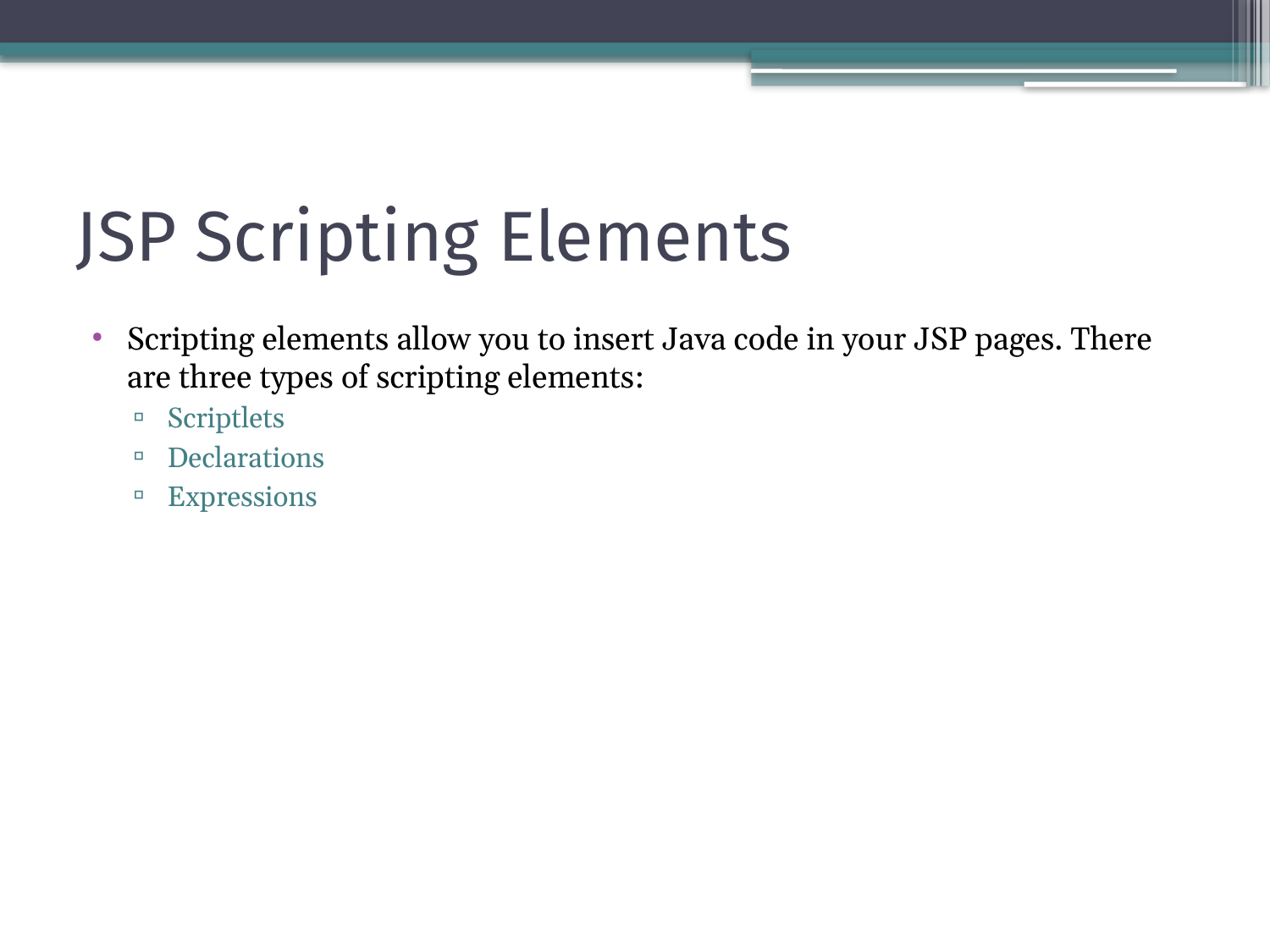

# JSP Scripting Elements
Scripting elements allow you to insert Java code in your JSP pages. There are three types of scripting elements:
Scriptlets
Declarations
Expressions